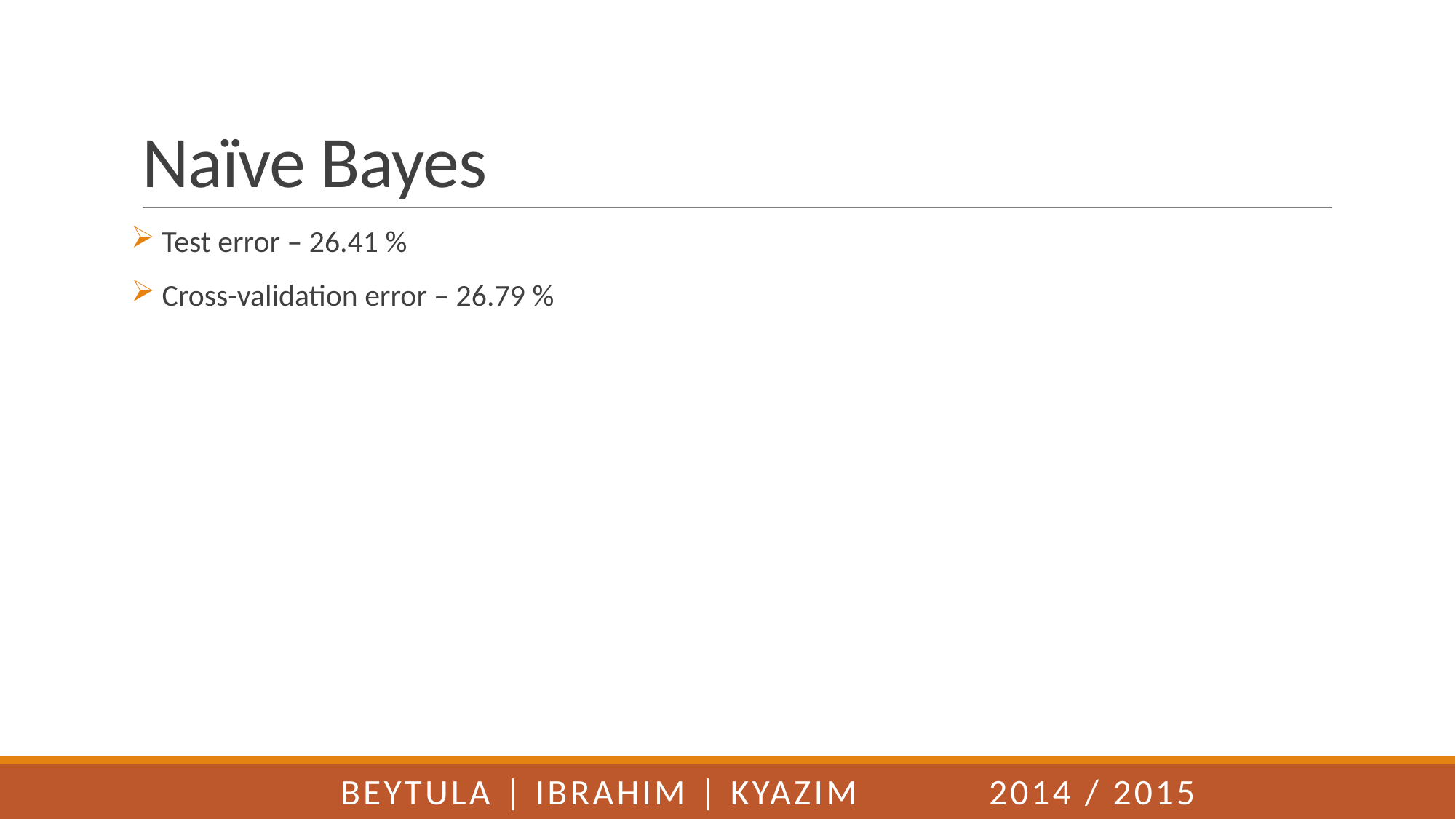

# Naïve Bayes
 Test error – 26.41 %
 Cross-validation error – 26.79 %
Beytula | Ibrahim | Kyazim 					2014 / 2015